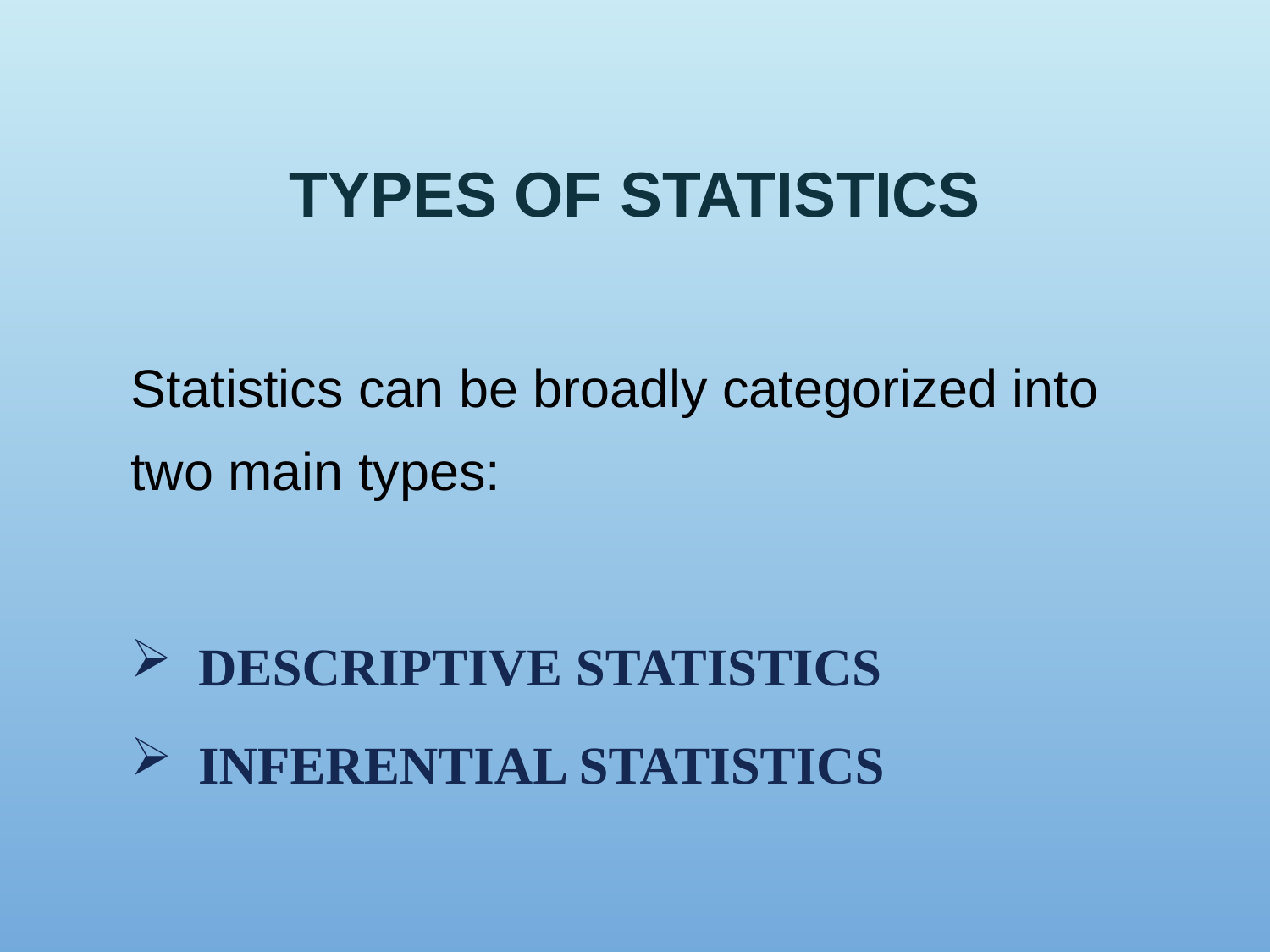

# Types of statistics
Statistics can be broadly categorized into two main types:

Descriptive Statistics
Inferential Statistics
4